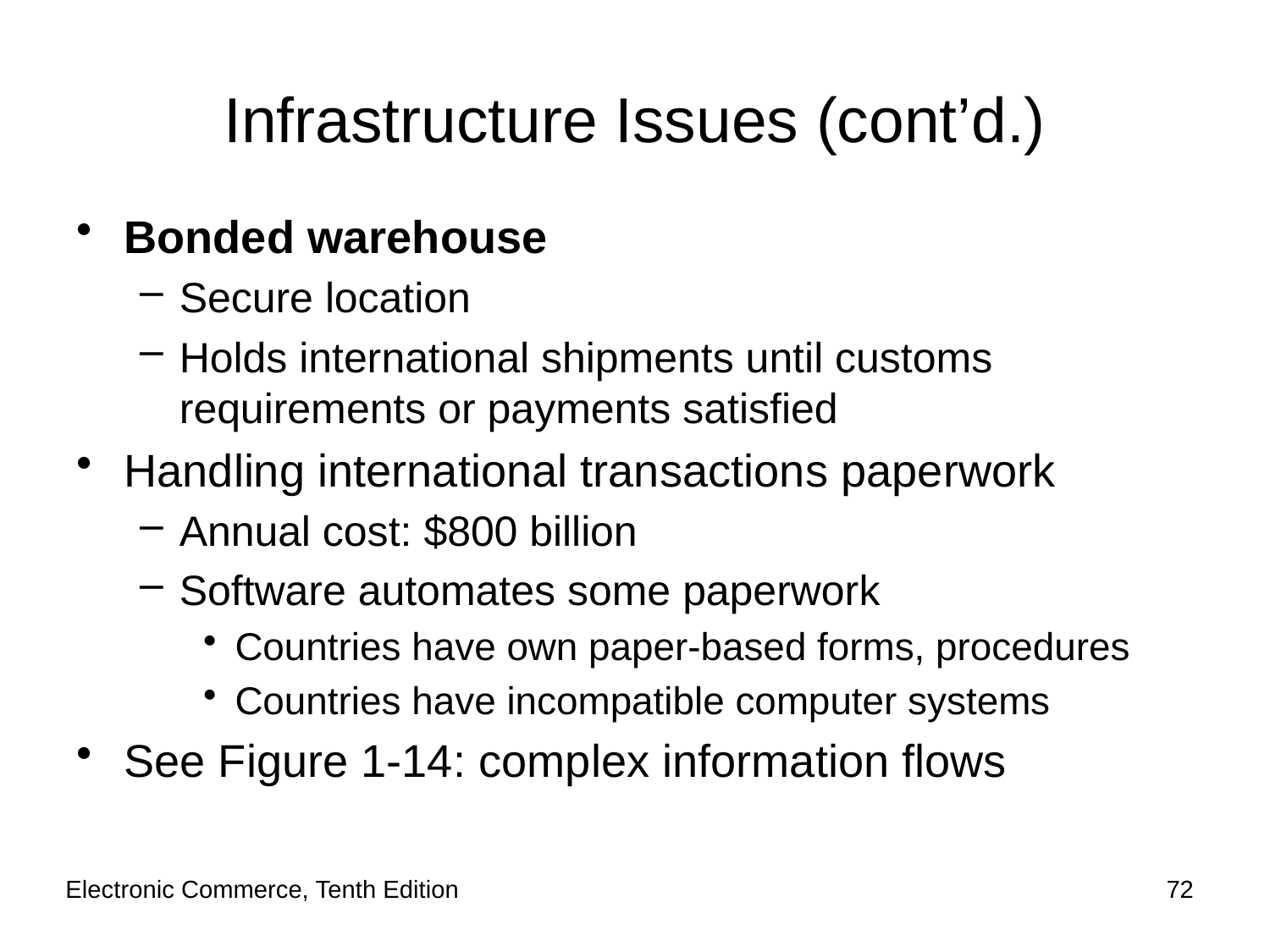

# Infrastructure Issues (cont’d.)
Bonded warehouse
Secure location
Holds international shipments until customs requirements or payments satisfied
Handling international transactions paperwork
Annual cost: $800 billion
Software automates some paperwork
Countries have own paper-based forms, procedures
Countries have incompatible computer systems
See Figure 1-14: complex information flows
Electronic Commerce, Tenth Edition
72